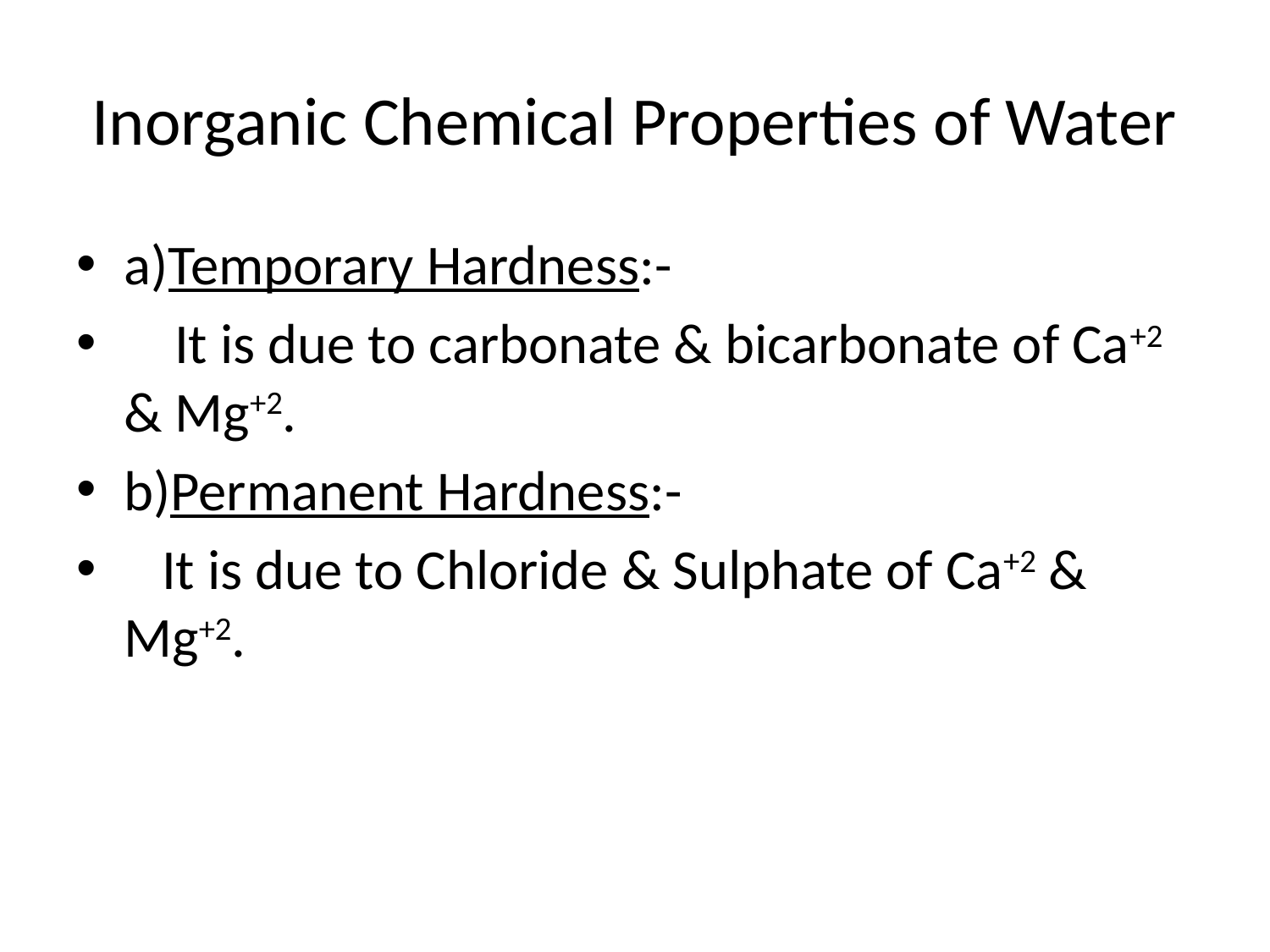

# Inorganic Chemical Properties of Water
a)Temporary Hardness:-
    It is due to carbonate & bicarbonate of Ca+2 & Mg+2.
b)Permanent Hardness:-
   It is due to Chloride & Sulphate of Ca+2 &        Mg+2.